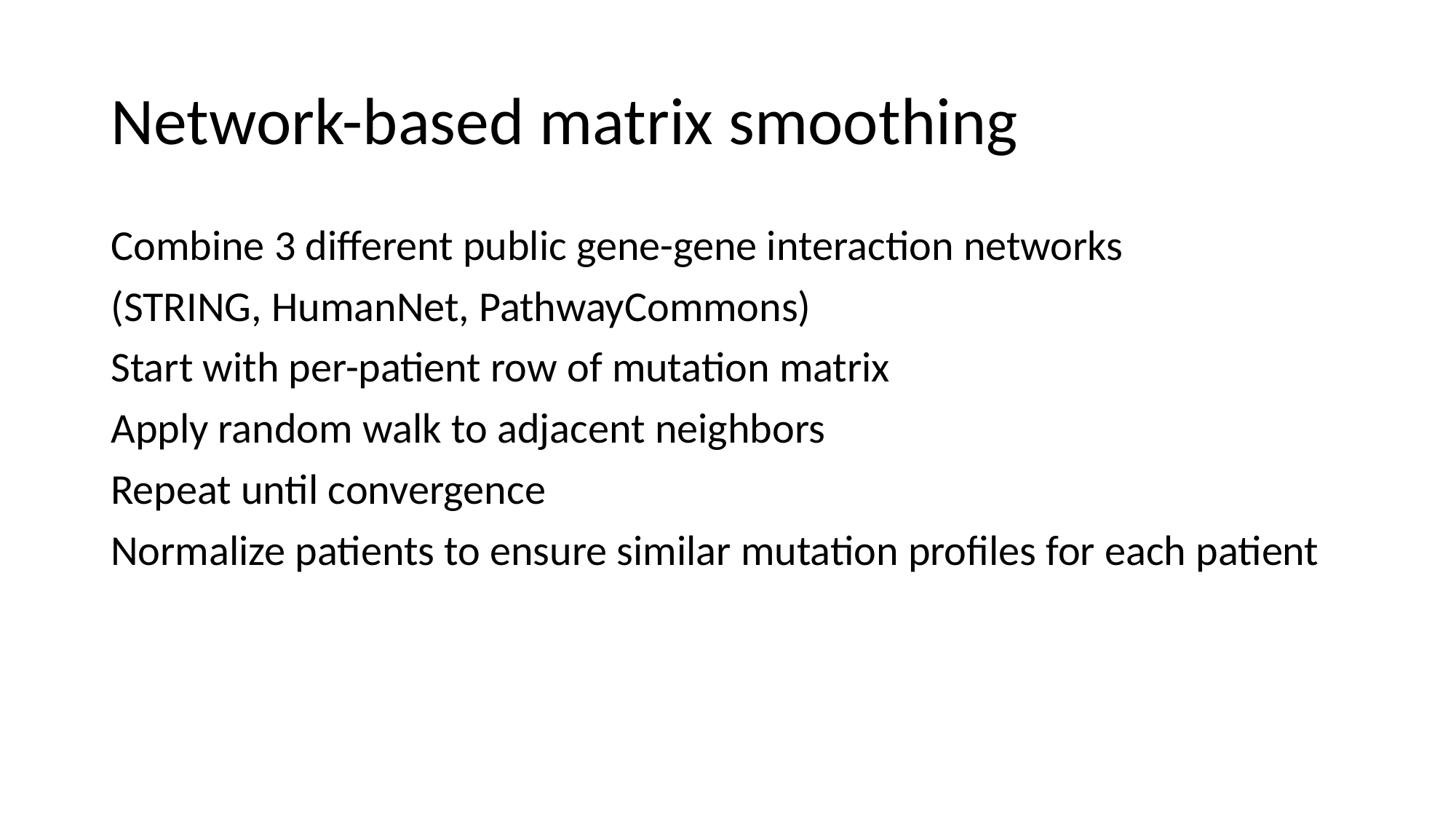

# Network-based matrix smoothing
Combine 3 different public gene-gene interaction networks
(STRING, HumanNet, PathwayCommons)
Start with per-patient row of mutation matrix
Apply random walk to adjacent neighbors
Repeat until convergence
Normalize patients to ensure similar mutation profiles for each patient